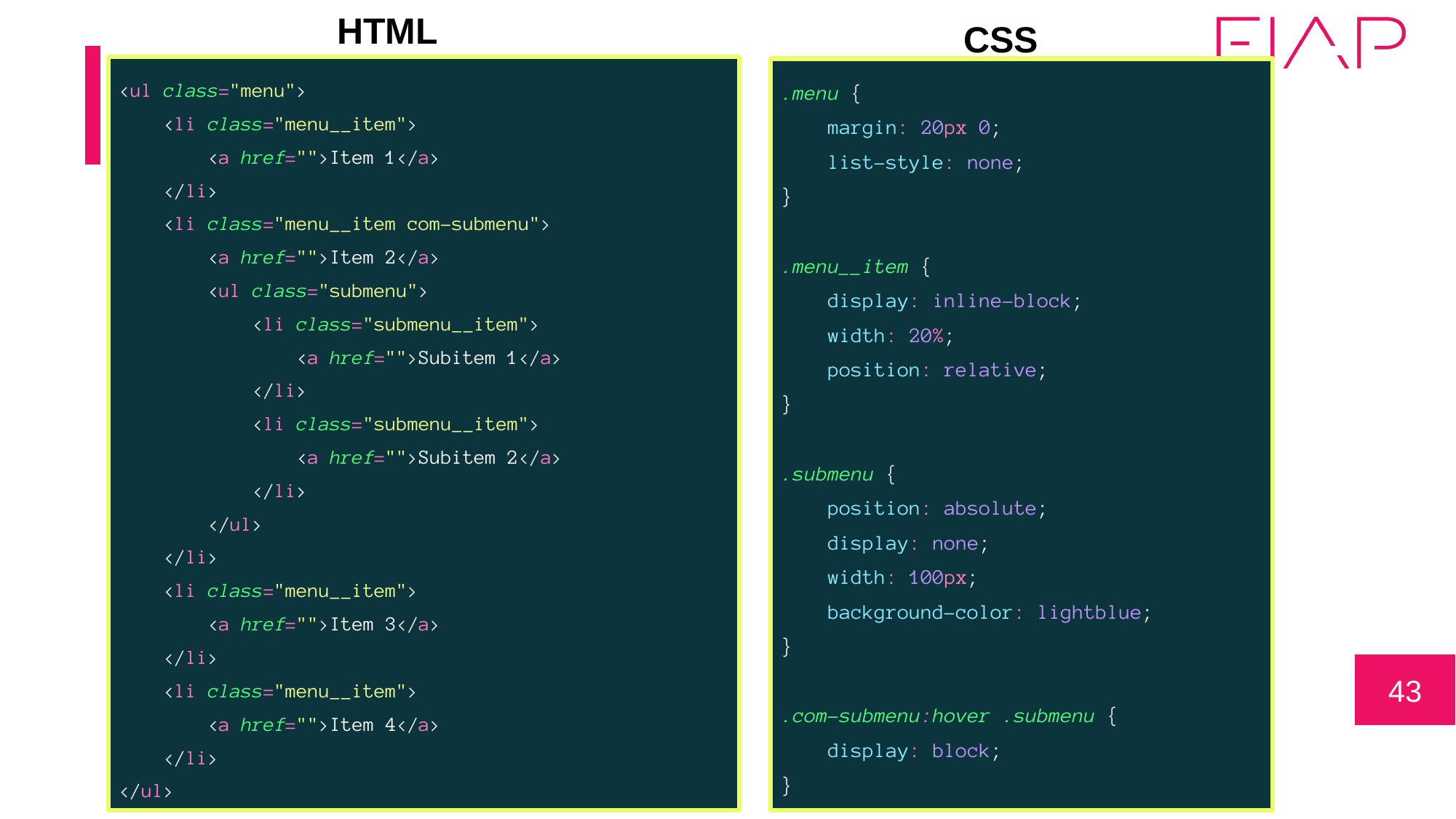

HTML
CSS
<ul class="menu">
    <li class="menu__item">
        <a href="">Item 1</a>
    </li>
    <li class="menu__item com-submenu">
        <a href="">Item 2</a>
        <ul class="submenu">
            <li class="submenu__item">
                <a href="">Subitem 1</a>
            </li>
            <li class="submenu__item">
                <a href="">Subitem 2</a>
            </li>
        </ul>
    </li>
    <li class="menu__item">
        <a href="">Item 3</a>
    </li>
    <li class="menu__item">
        <a href="">Item 4</a>
    </li>
</ul>
.menu {
    margin: 20px 0;
    list-style: none;
}

.menu__item {
    display: inline-block;
    width: 20%;
    position: relative;
}

.submenu {
    position: absolute;
    display: none;
    width: 100px;
    background-color: lightblue;
}

.com-submenu:hover .submenu {
    display: block;
}

43